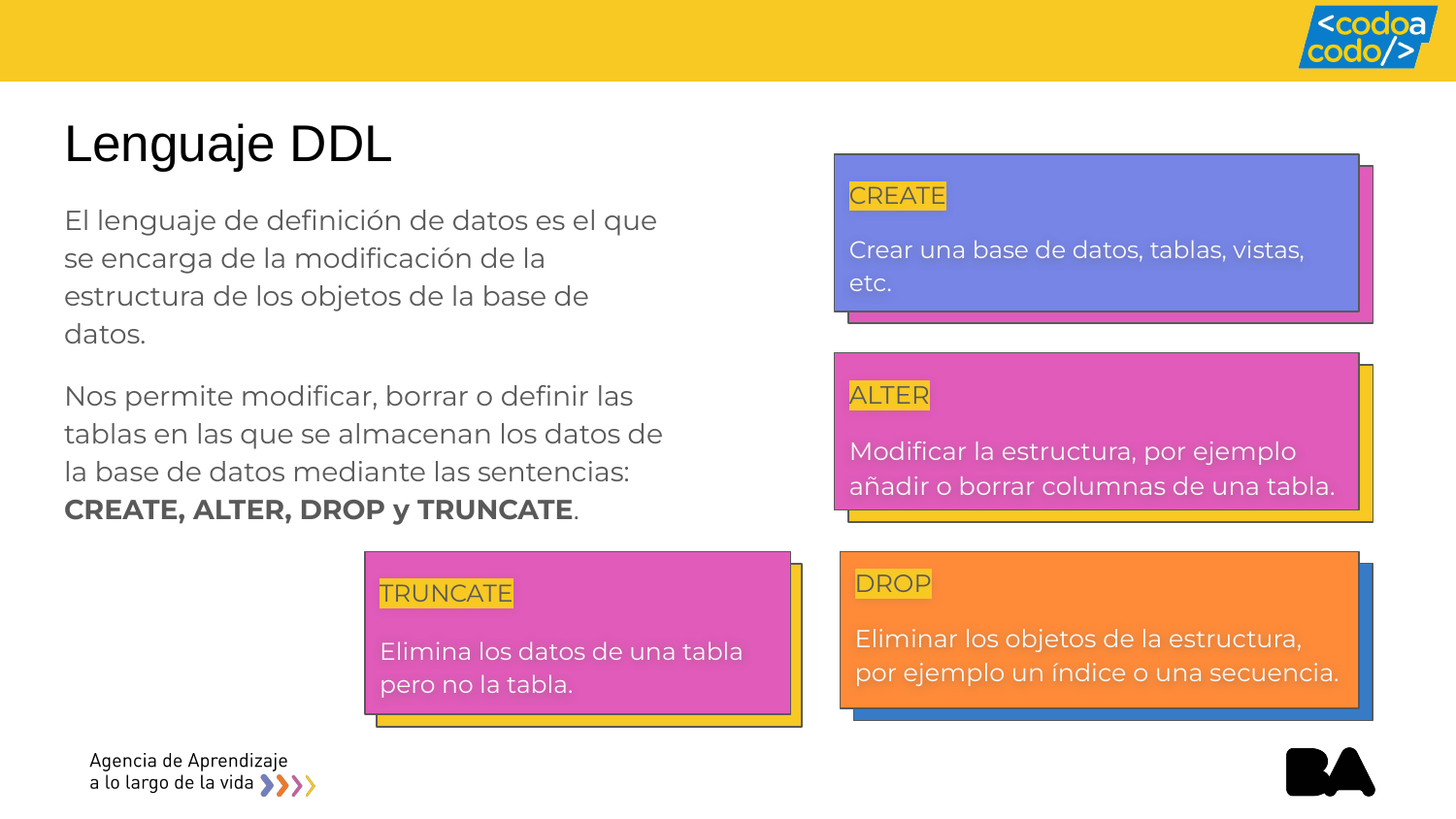

# Lenguaje DDL

CREATE
Crear una base de datos, tablas, vistas, etc.

El lenguaje de definición de datos es el que se encarga de la modificación de la estructura de los objetos de la base de datos.
Nos permite modificar, borrar o definir las tablas en las que se almacenan los datos de la base de datos mediante las sentencias: CREATE, ALTER, DROP y TRUNCATE.

ALTER
Modificar la estructura, por ejemplo añadir o borrar columnas de una tabla.

DROP
Eliminar los objetos de la estructura, por ejemplo un índice o una secuencia.

TRUNCATE
Elimina los datos de una tabla pero no la tabla.